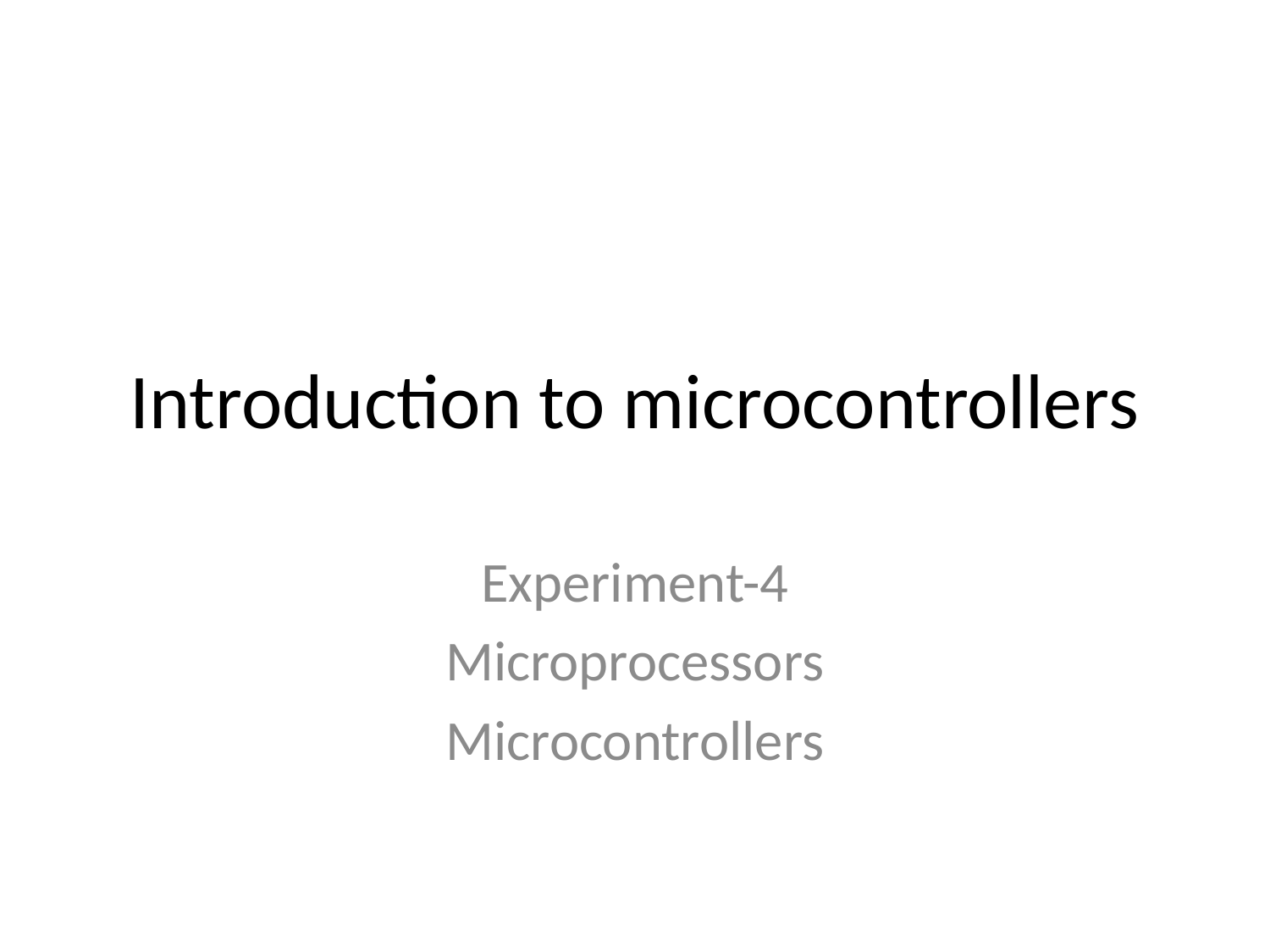

# Introduction to microcontrollers
Experiment-4
Microprocessors
Microcontrollers